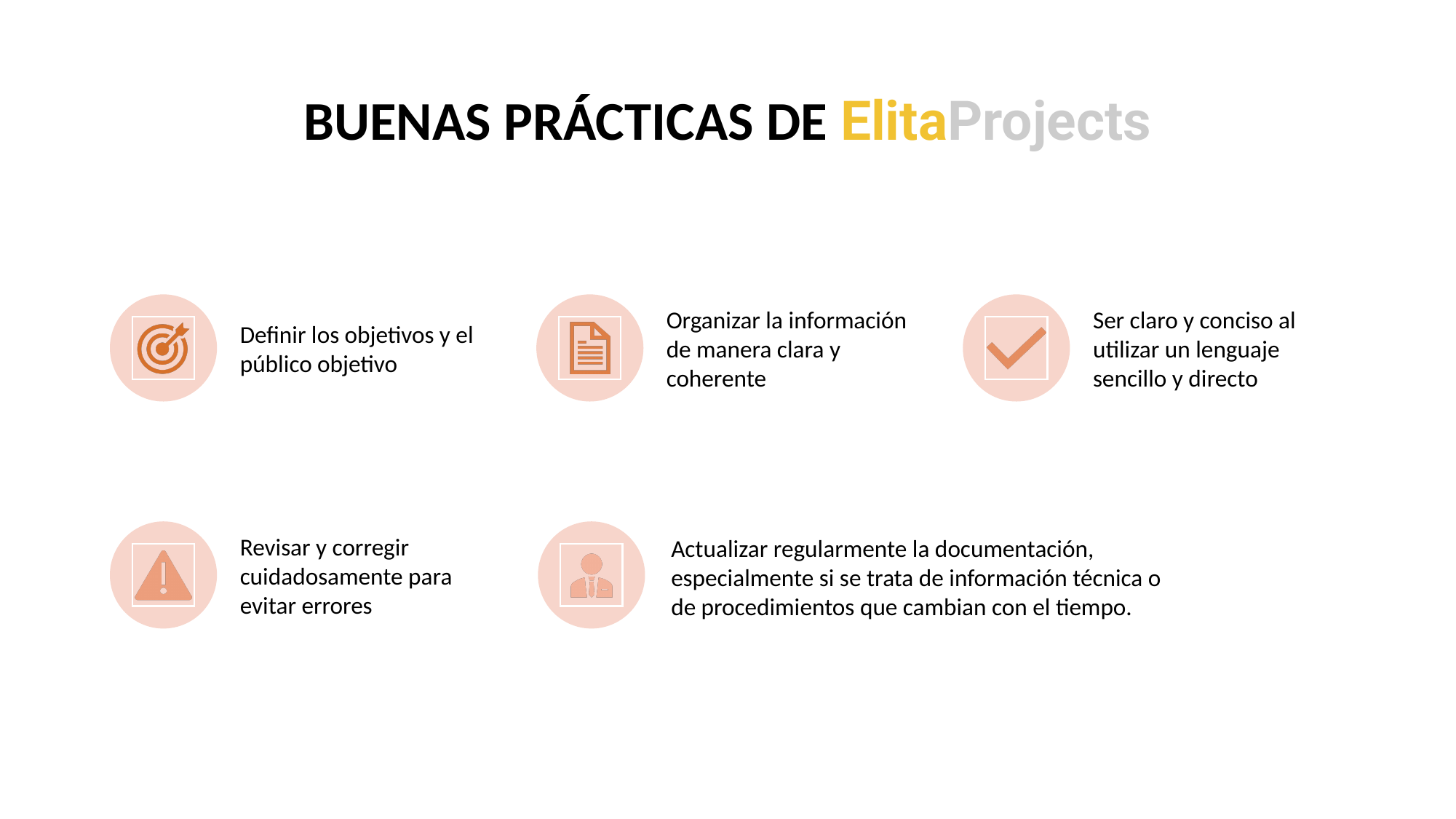

# BUENAS PRÁCTICAS DE ElitaProjects

Definir los objetivos y el público objetivo

Organizar la información de manera clara y coherente

Ser claro y conciso al utilizar un lenguaje sencillo y directo

Actualizar regularmente la documentación, especialmente si se trata de información técnica o de procedimientos que cambian con el tiempo.

Revisar y corregir cuidadosamente para evitar errores